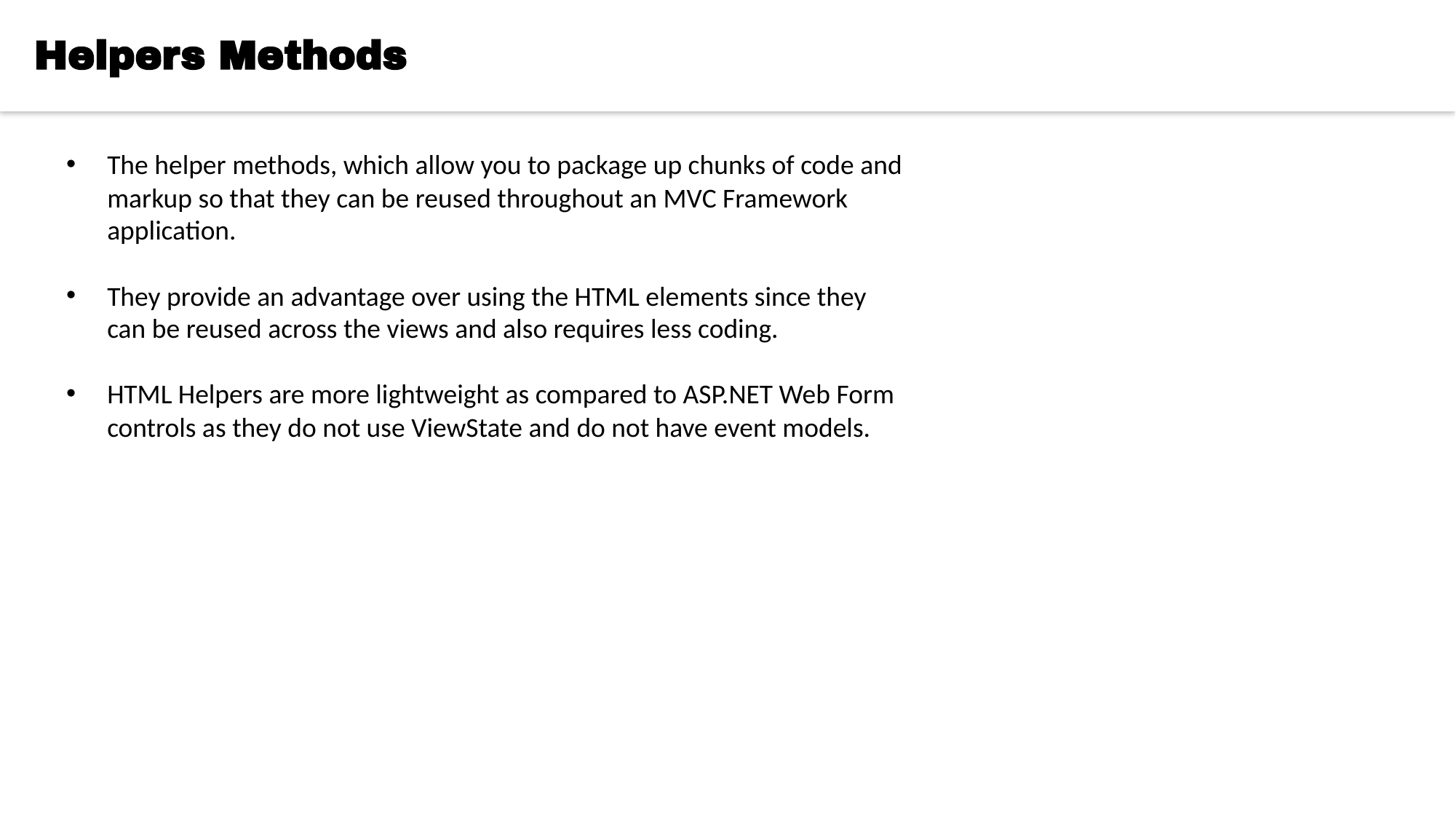

Helpers Methods
The helper methods, which allow you to package up chunks of code and markup so that they can be reused throughout an MVC Framework application.

They provide an advantage over using the HTML elements since they can be reused across the views and also requires less coding.

HTML Helpers are more lightweight as compared to ASP.NET Web Form controls as they do not use ViewState and do not have event models.